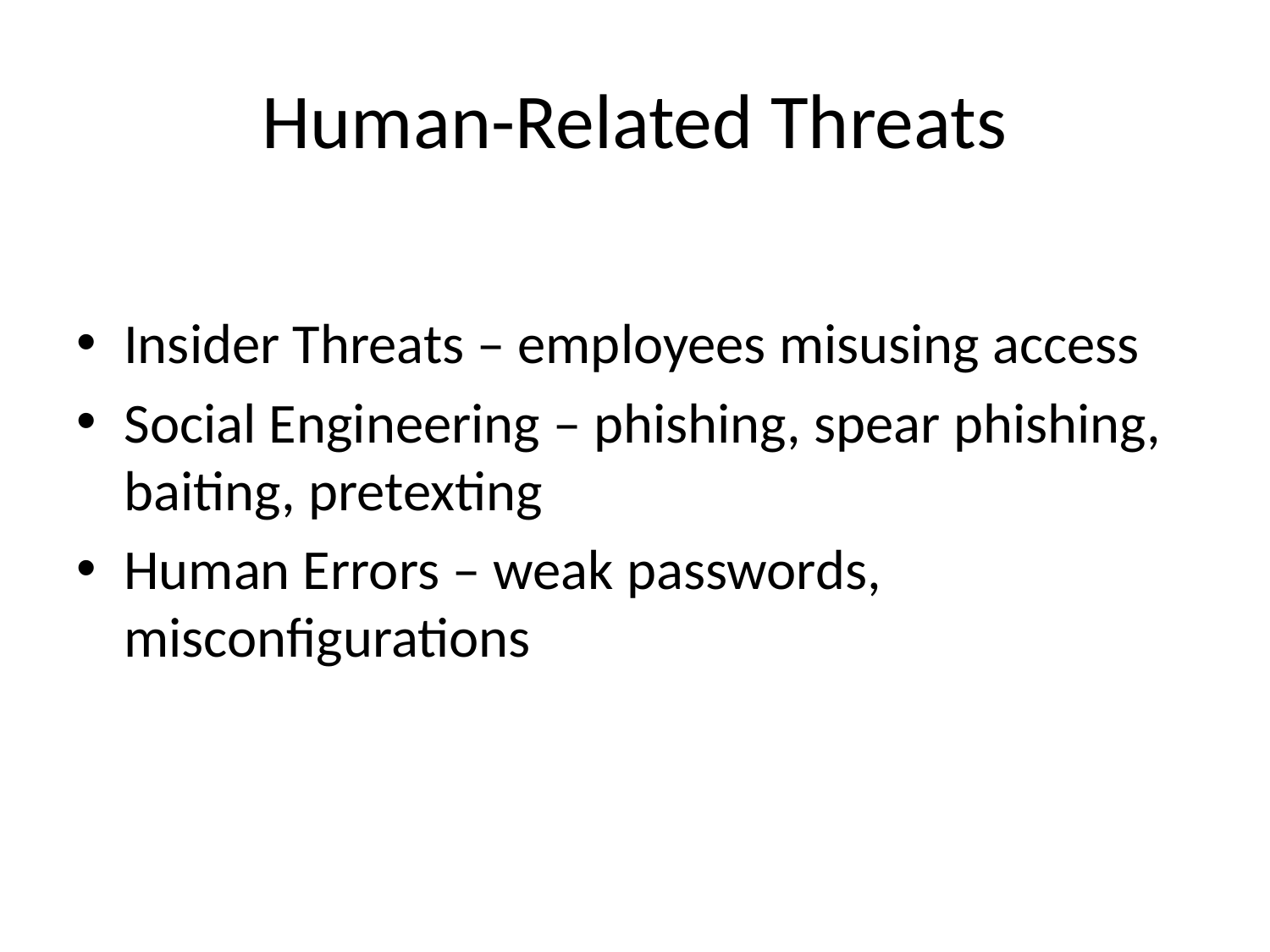

# Human-Related Threats

Insider Threats – employees misusing access
Social Engineering – phishing, spear phishing, baiting, pretexting
Human Errors – weak passwords, misconfigurations